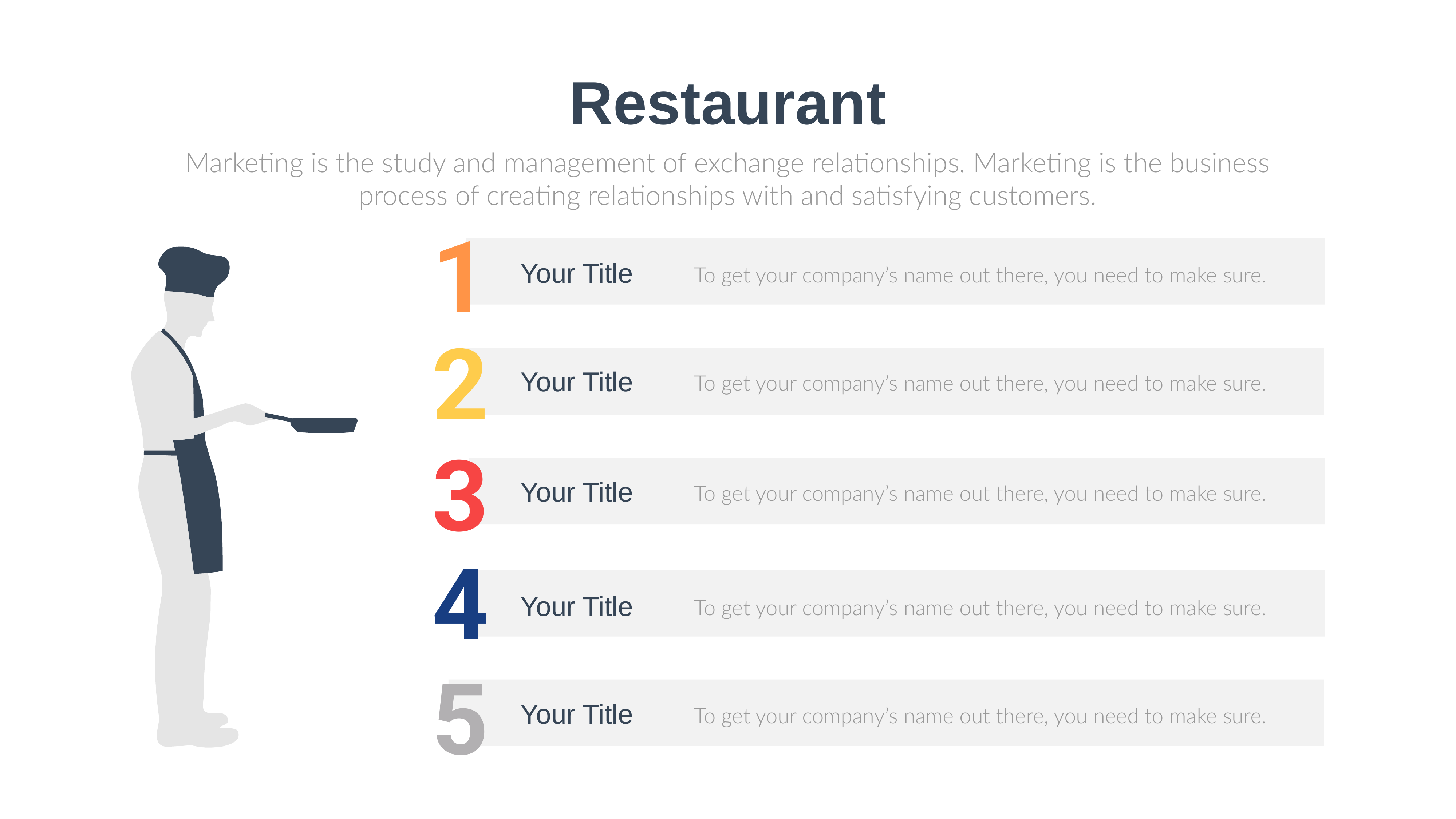

Restaurant
Marketing is the study and management of exchange relationships. Marketing is the business process of creating relationships with and satisfying customers.
1

Your Title
To get your company’s name out there, you need to make sure.
2

Your Title
To get your company’s name out there, you need to make sure.
3

Your Title
To get your company’s name out there, you need to make sure.
4

Your Title
To get your company’s name out there, you need to make sure.
5

Your Title
To get your company’s name out there, you need to make sure.